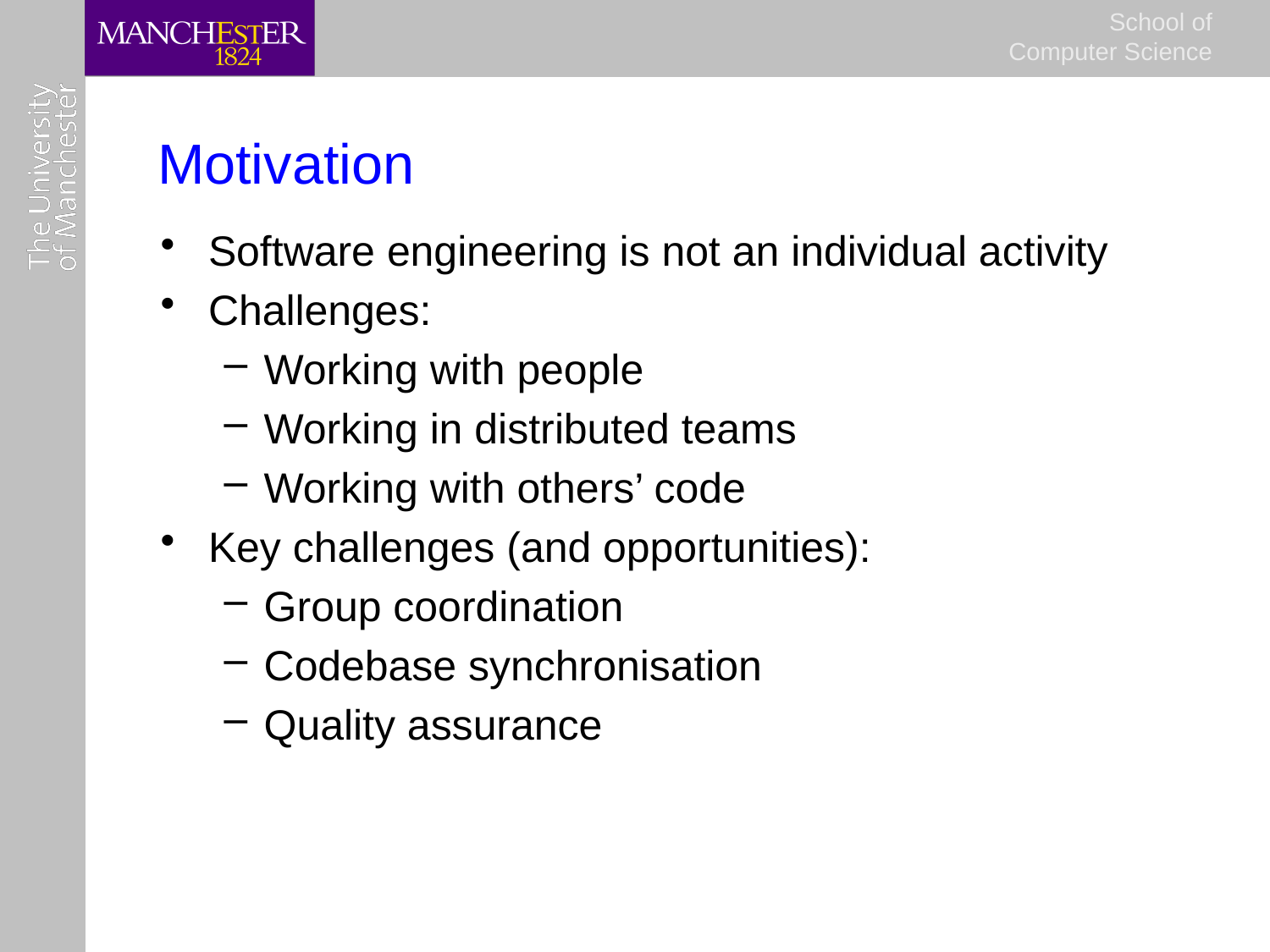

# Motivation
Software engineering is not an individual activity
Challenges:
Working with people
Working in distributed teams
Working with others’ code
Key challenges (and opportunities):
Group coordination
Codebase synchronisation
Quality assurance